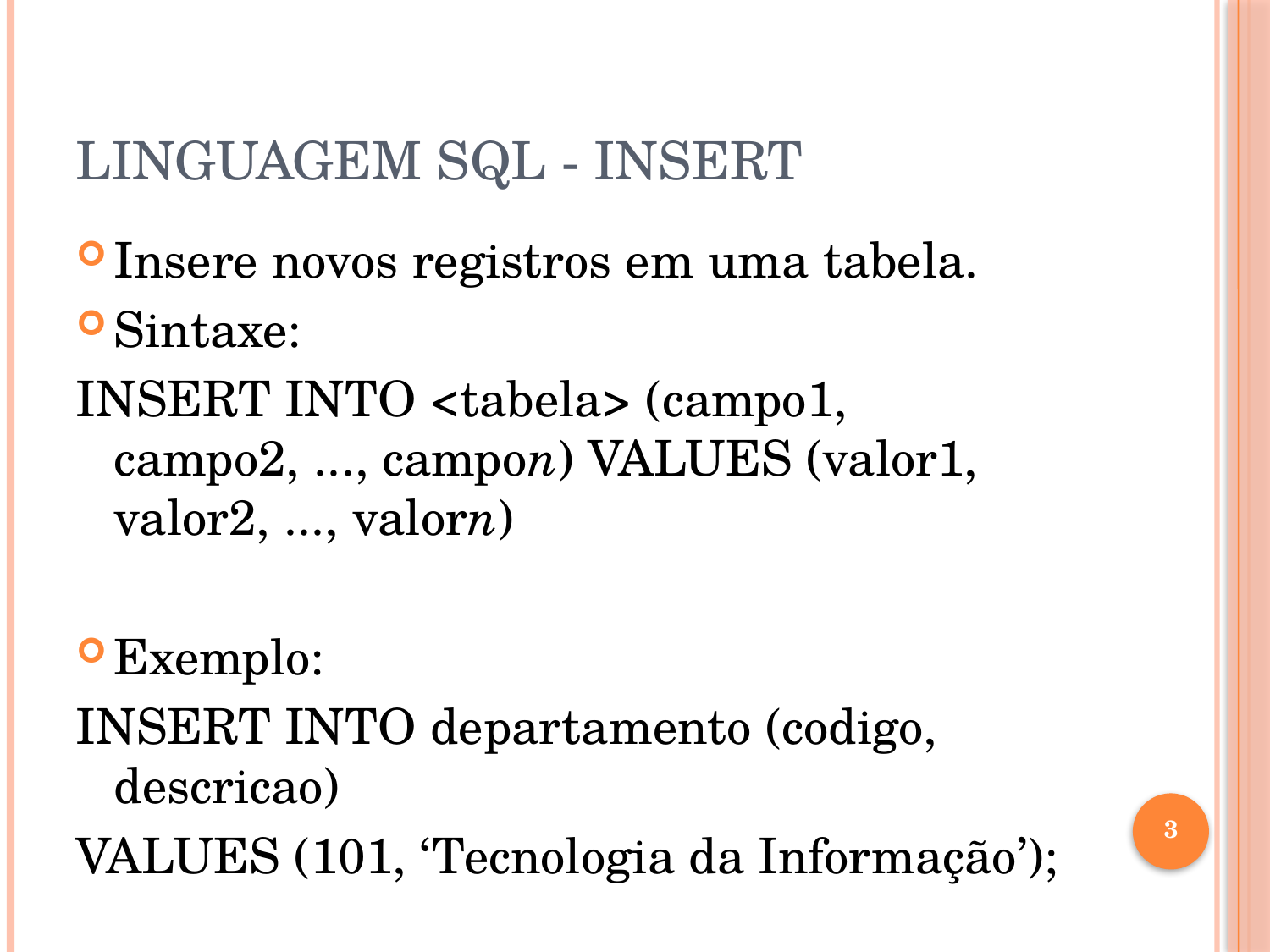

# Linguagem SQL - Insert
Insere novos registros em uma tabela.
Sintaxe:
INSERT INTO <tabela> (campo1, campo2, ..., campon) VALUES (valor1, valor2, ..., valorn)

Exemplo:
INSERT INTO departamento (codigo, descricao)
VALUES (101, ‘Tecnologia da Informação’);
3